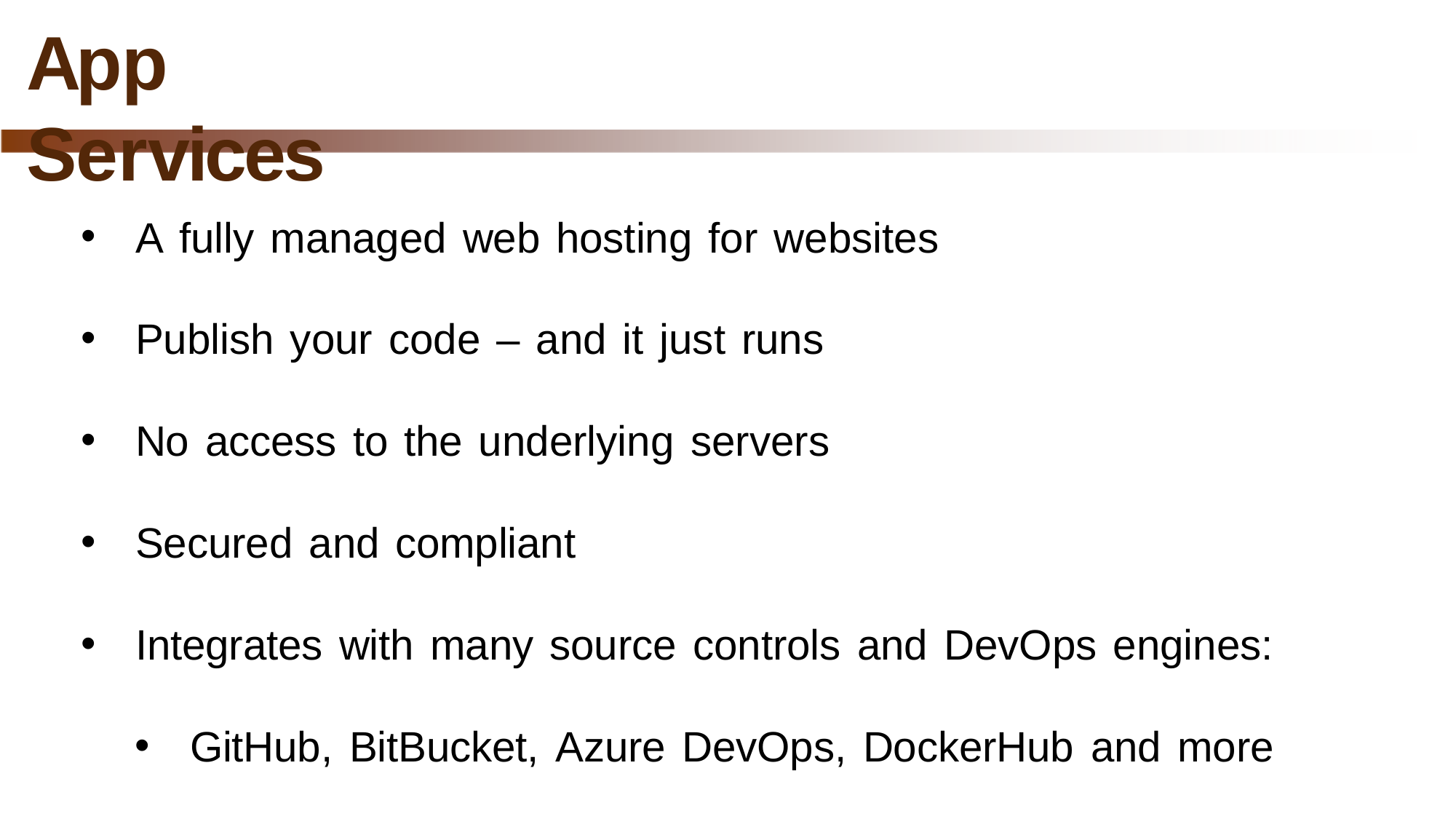

# App Services
A fully managed web hosting for websites

Publish your code – and it just runs

No access to the underlying servers

Secured and compliant

Integrates with many source controls and DevOps engines:

GitHub, BitBucket, Azure DevOps, DockerHub and more